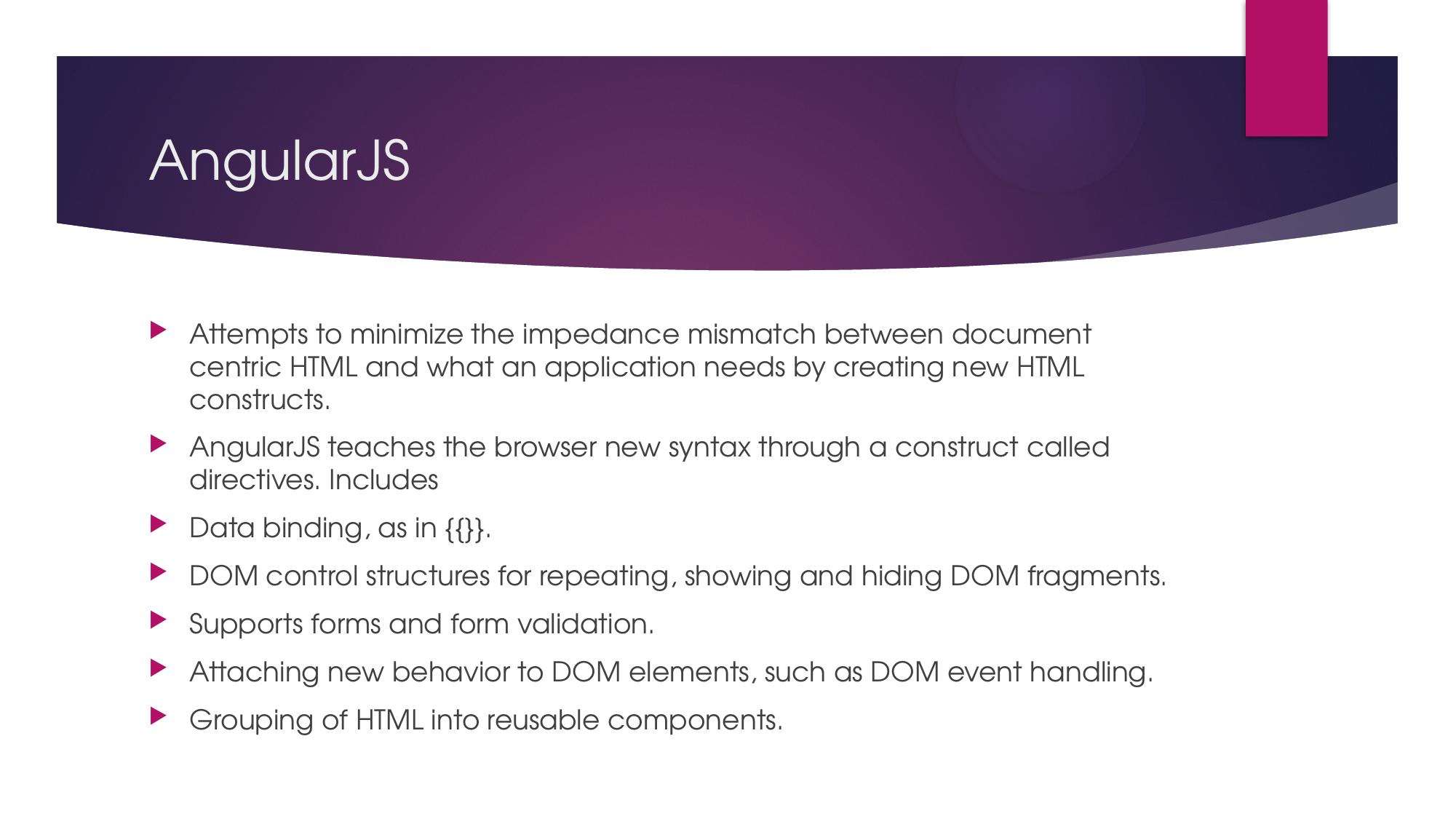

# AngularJS
Attempts to minimize the impedance mismatch between document centric HTML and what an application needs by creating new HTML constructs.
AngularJS teaches the browser new syntax through a construct called directives. Includes
Data binding, as in {{}}.
DOM control structures for repeating, showing and hiding DOM fragments.
Supports forms and form validation.
Attaching new behavior to DOM elements, such as DOM event handling.
Grouping of HTML into reusable components.